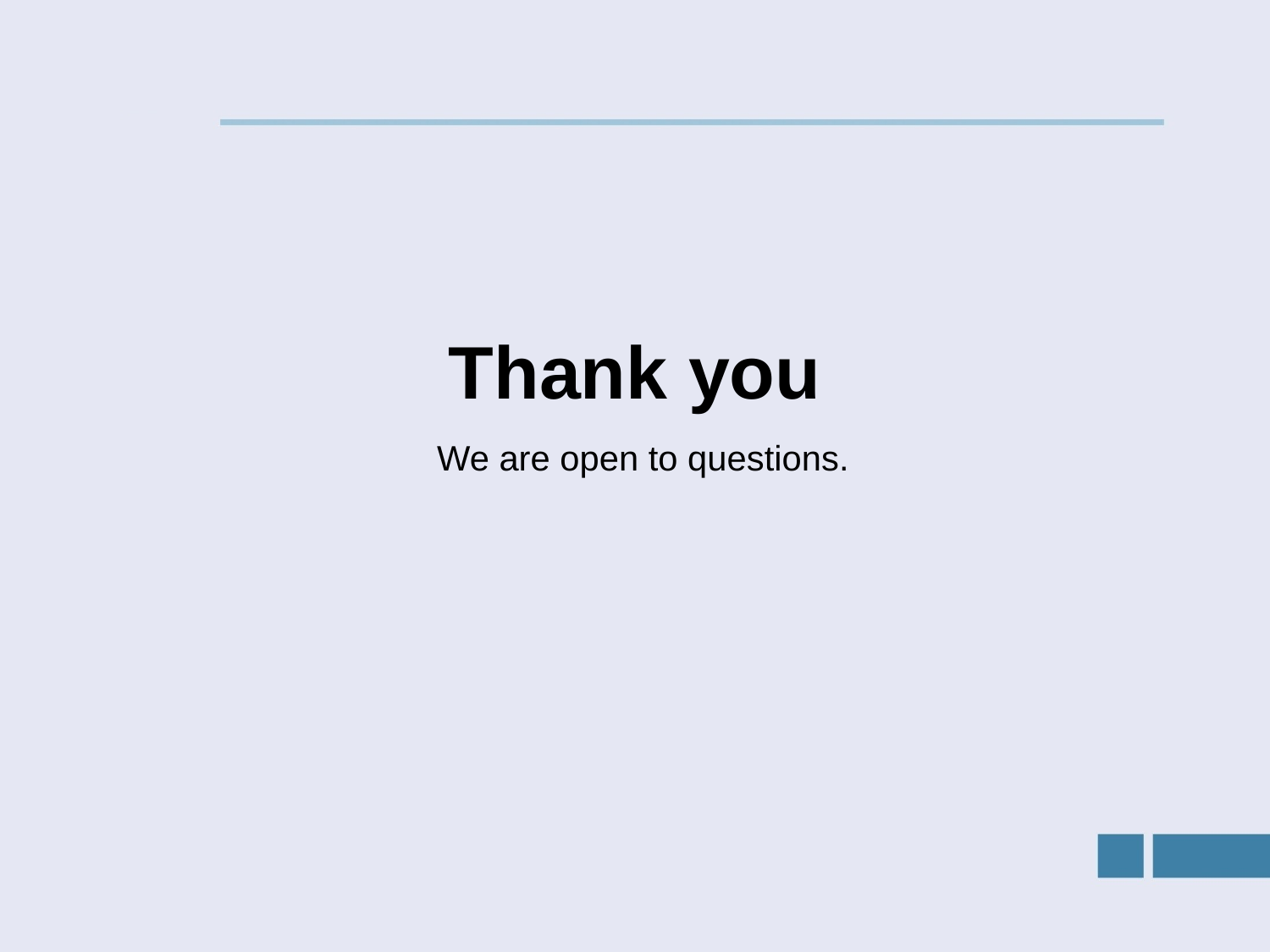

# Thank you
We are open to questions.